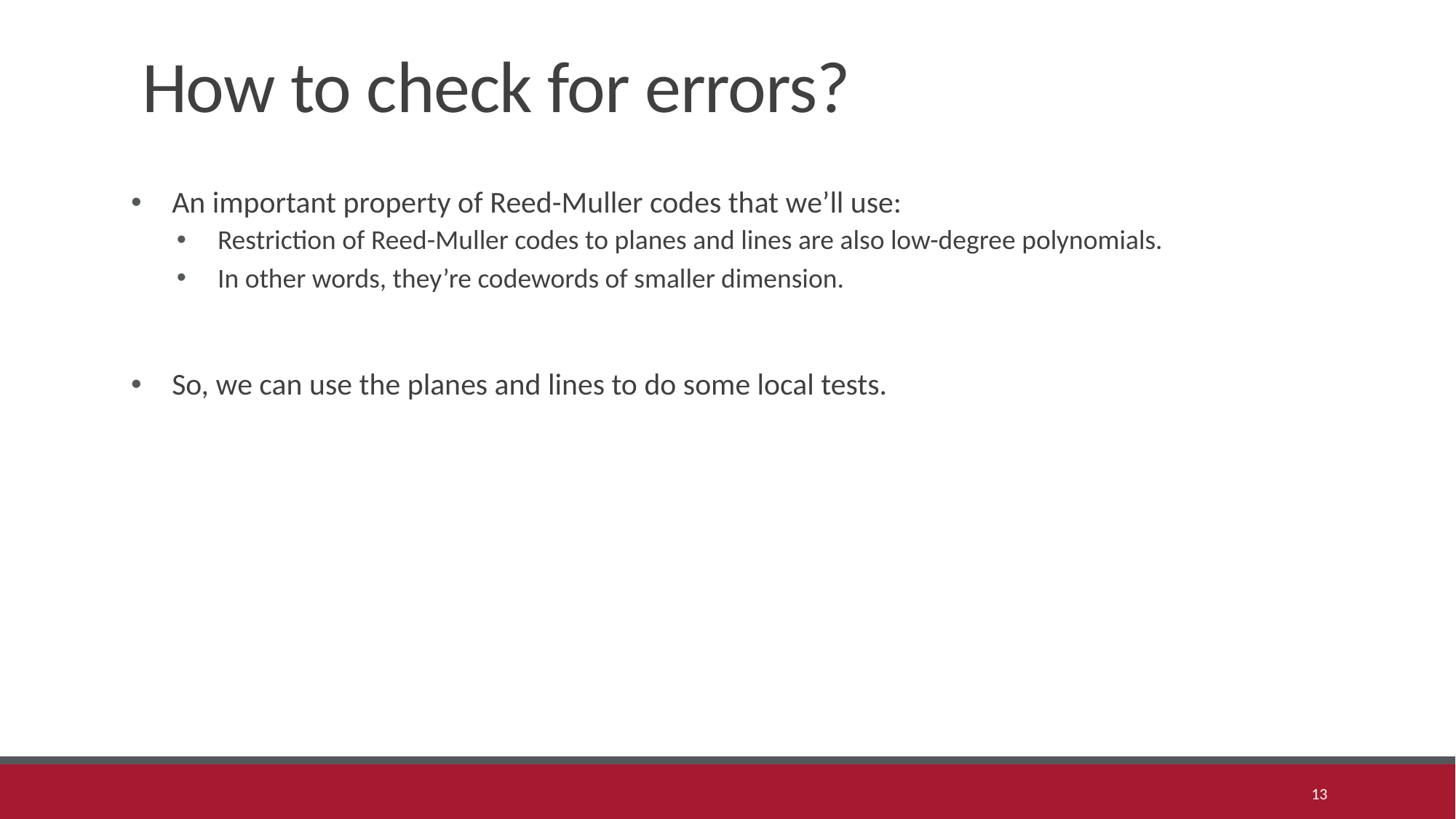

# How to check for errors?
An important property of Reed-Muller codes that we’ll use:
Restriction of Reed-Muller codes to planes and lines are also low-degree polynomials.
In other words, they’re codewords of smaller dimension.

So, we can use the planes and lines to do some local tests.

13